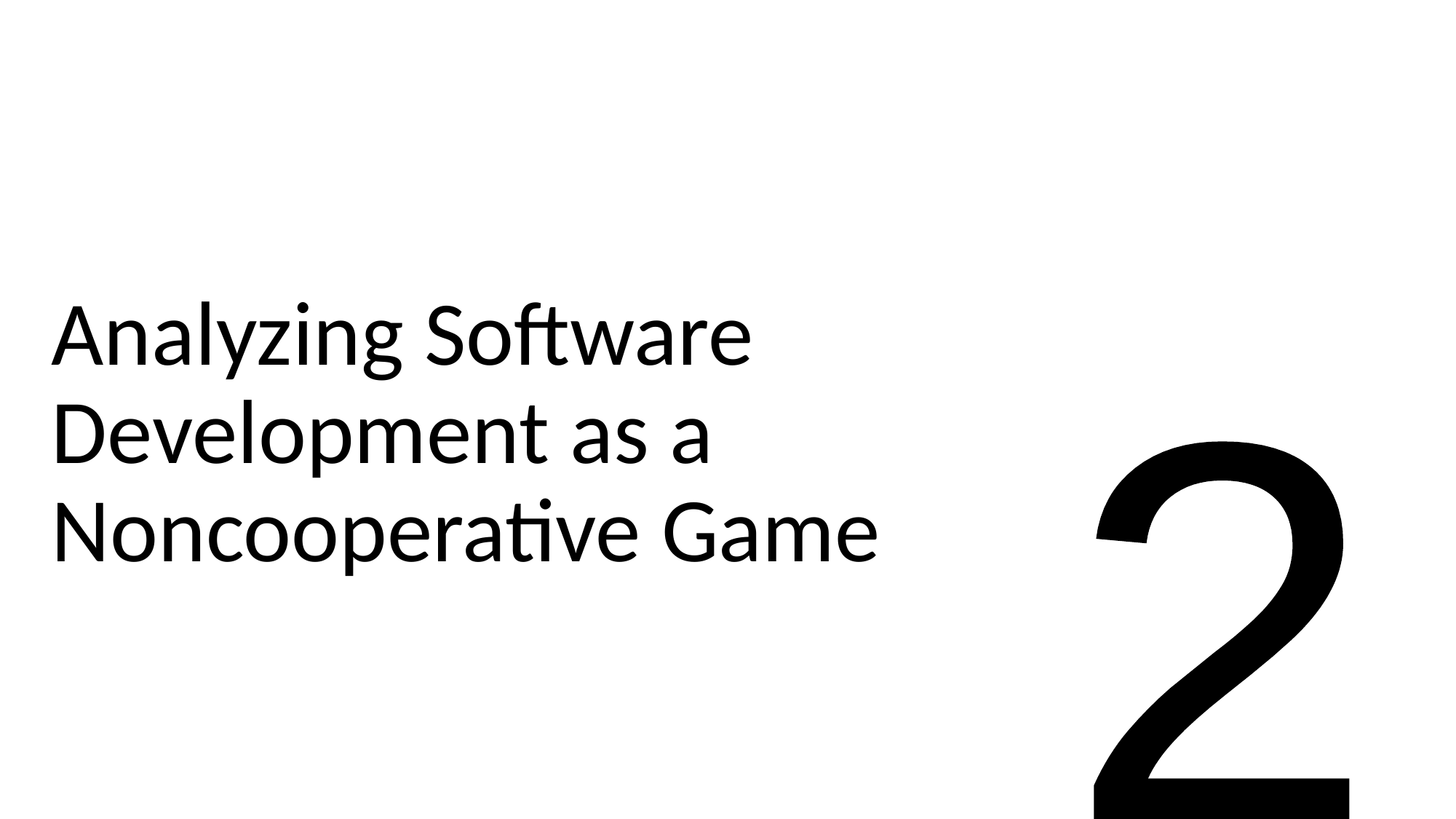

# Analyzing Software Development as a Noncooperative Game
2